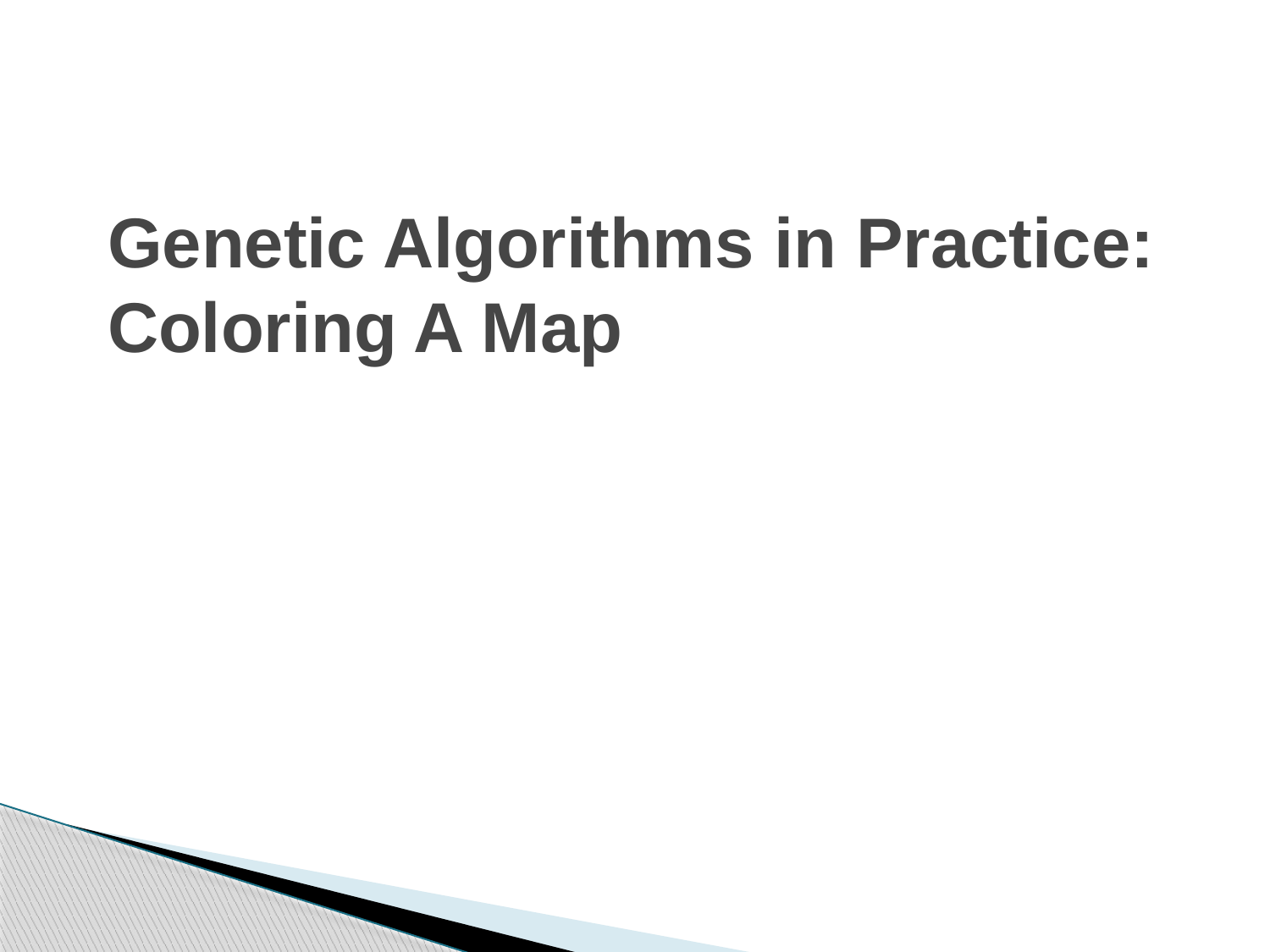

Genetic Algorithms in Practice: Coloring A Map